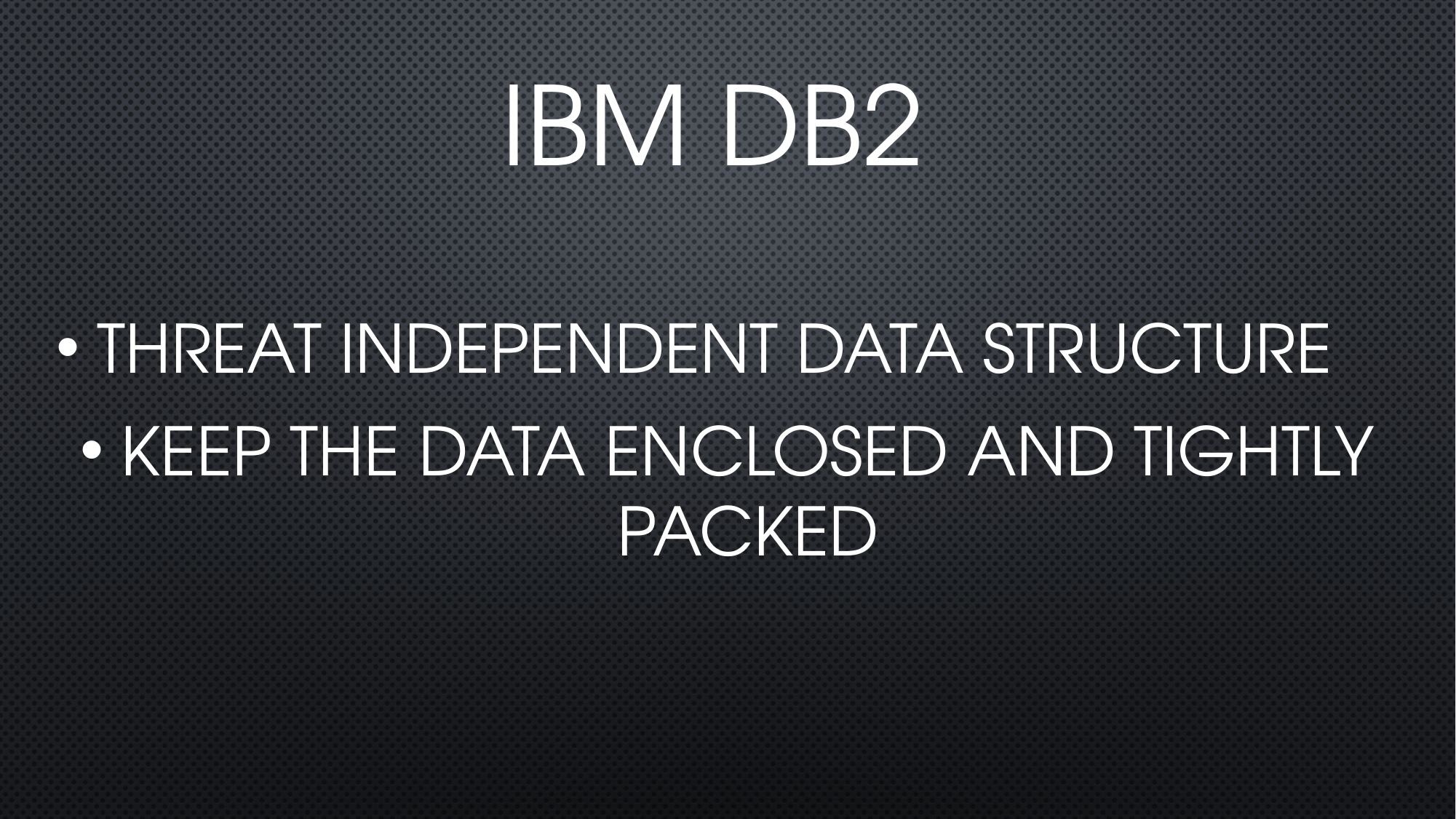

# IBM DB2
Threat independent data structure
Keep the data enclosed and tightly packed